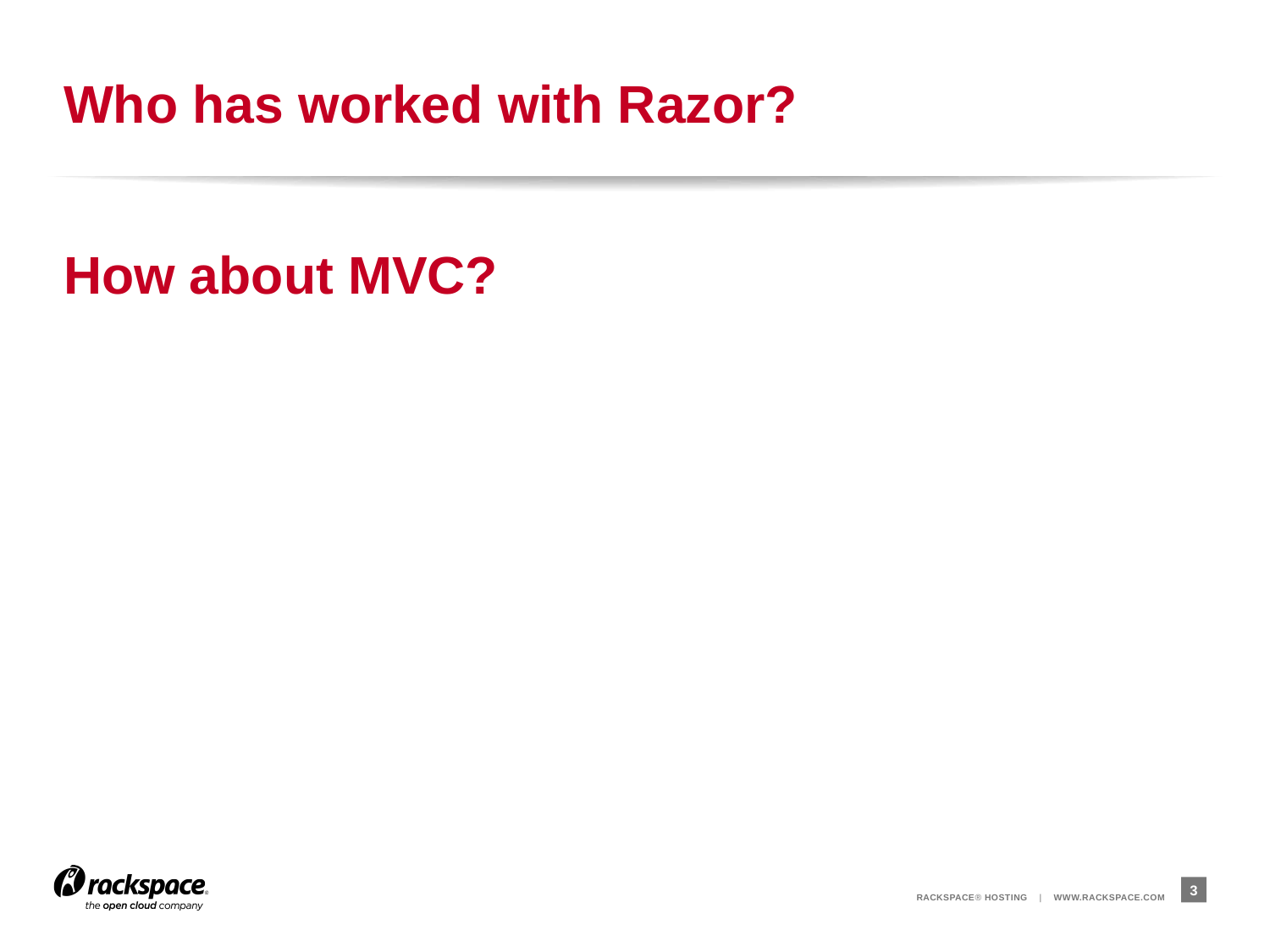

# Who has worked with Razor? How about MVC?
3